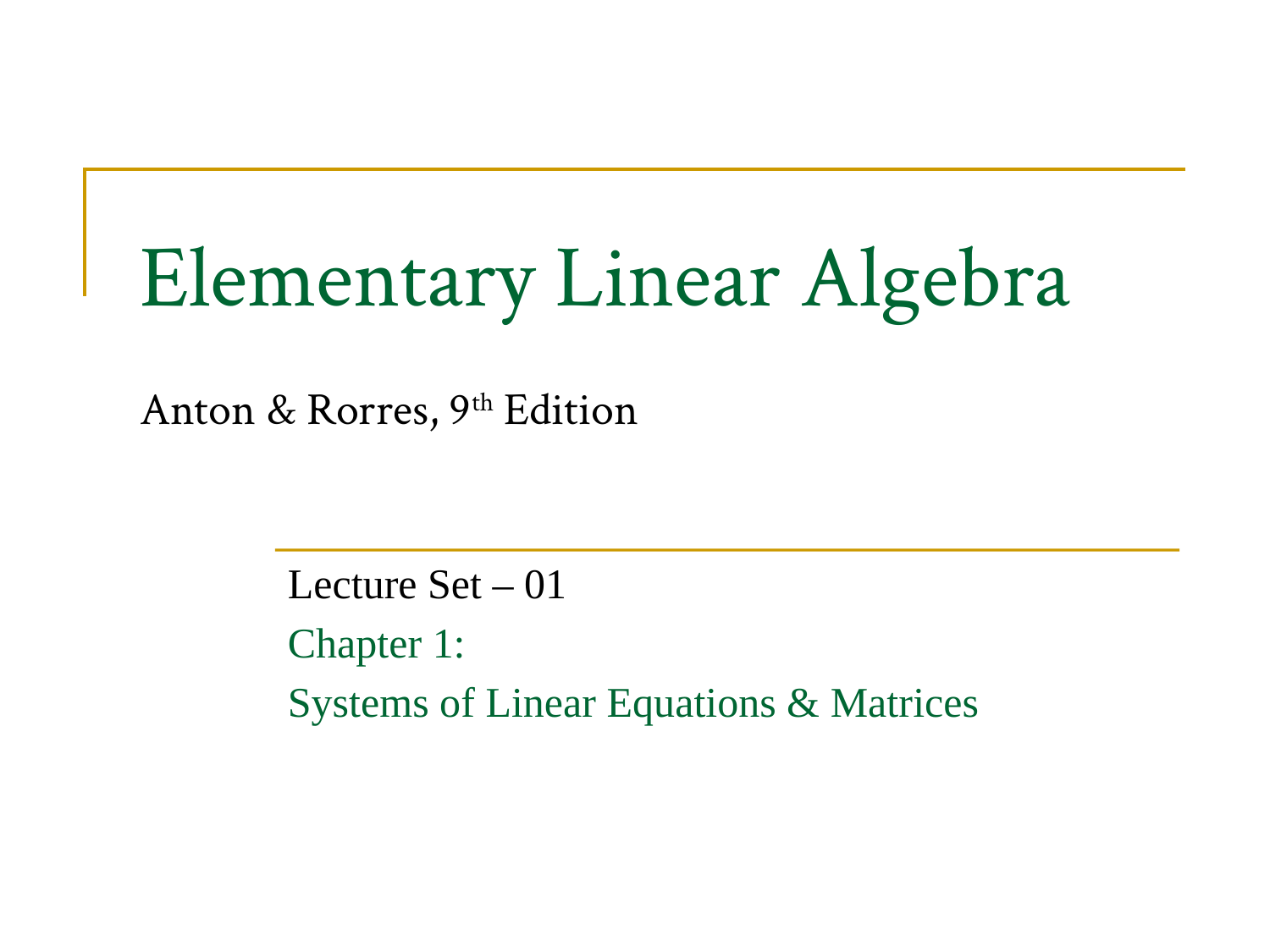

# Elementary Linear Algebra Anton & Rorres, 9th Edition
Lecture Set – 01
Chapter 1:
Systems of Linear Equations & Matrices